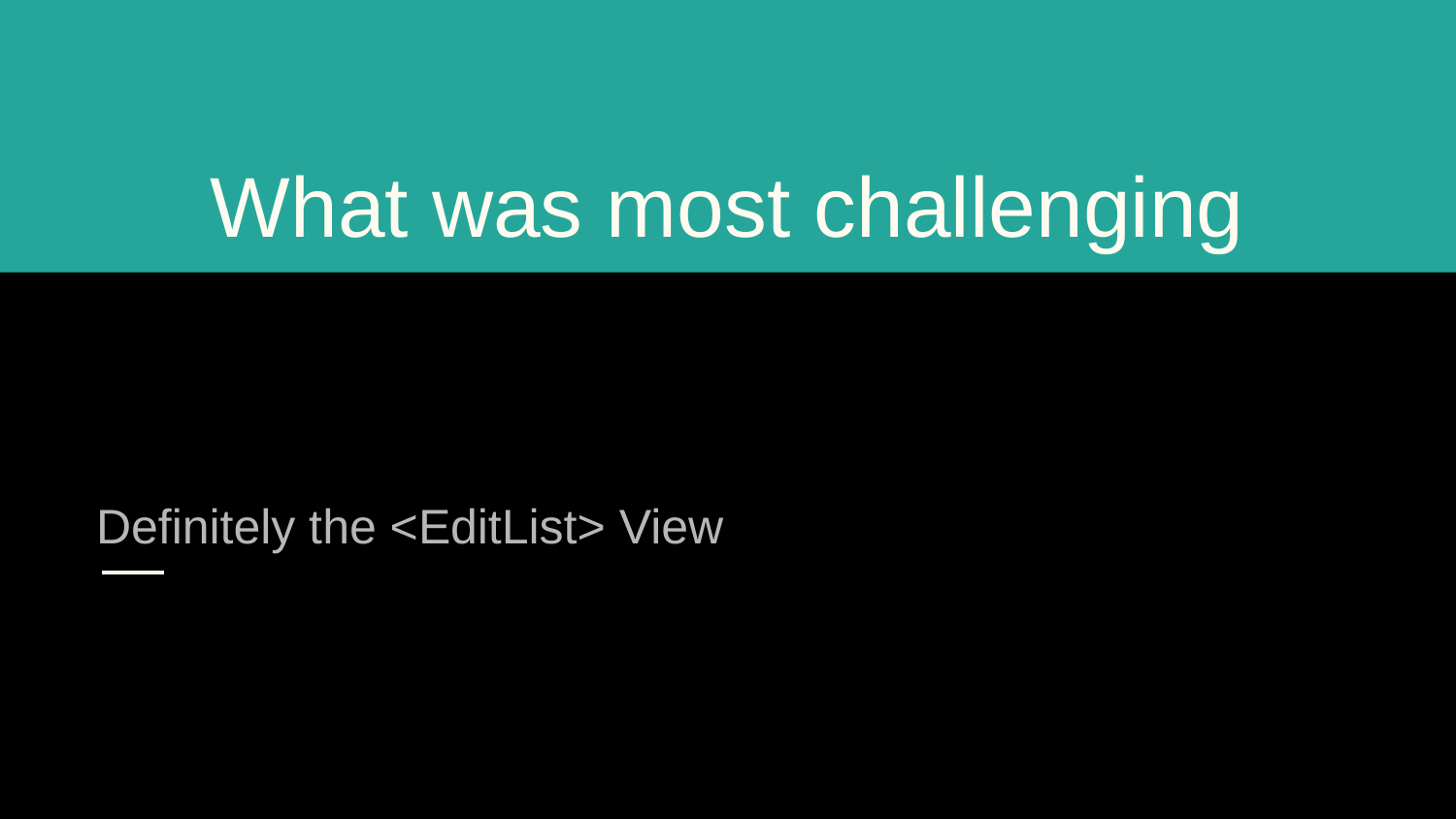

# What was most challenging
Definitely the <EditList> View